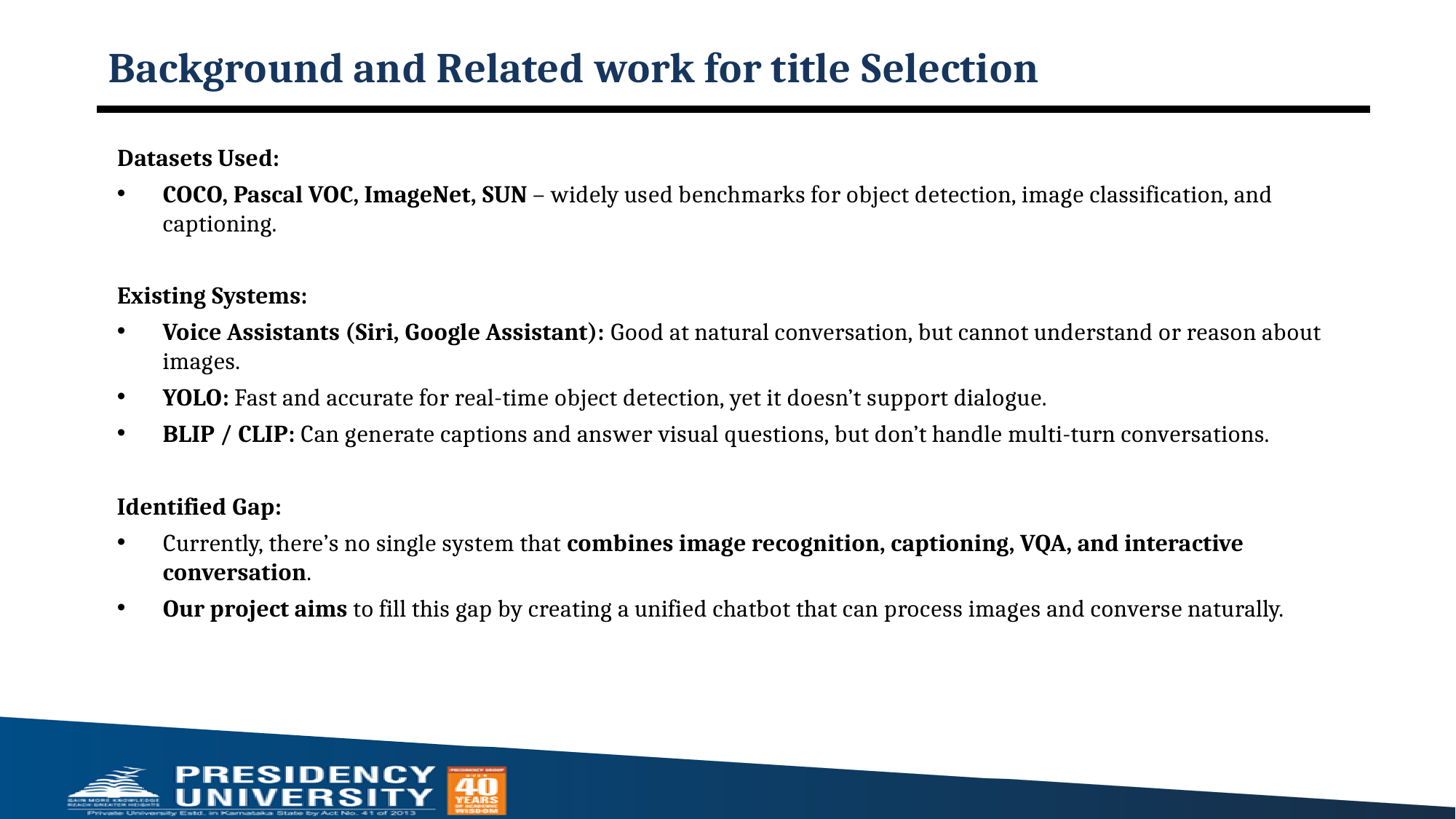

# Background and Related work for title Selection
Datasets Used:
COCO, Pascal VOC, ImageNet, SUN – widely used benchmarks for object detection, image classification, and captioning.

Existing Systems:
Voice Assistants (Siri, Google Assistant): Good at natural conversation, but cannot understand or reason about images.
YOLO: Fast and accurate for real-time object detection, yet it doesn’t support dialogue.
BLIP / CLIP: Can generate captions and answer visual questions, but don’t handle multi-turn conversations.

Identified Gap:
Currently, there’s no single system that combines image recognition, captioning, VQA, and interactive conversation.
Our project aims to fill this gap by creating a unified chatbot that can process images and converse naturally.